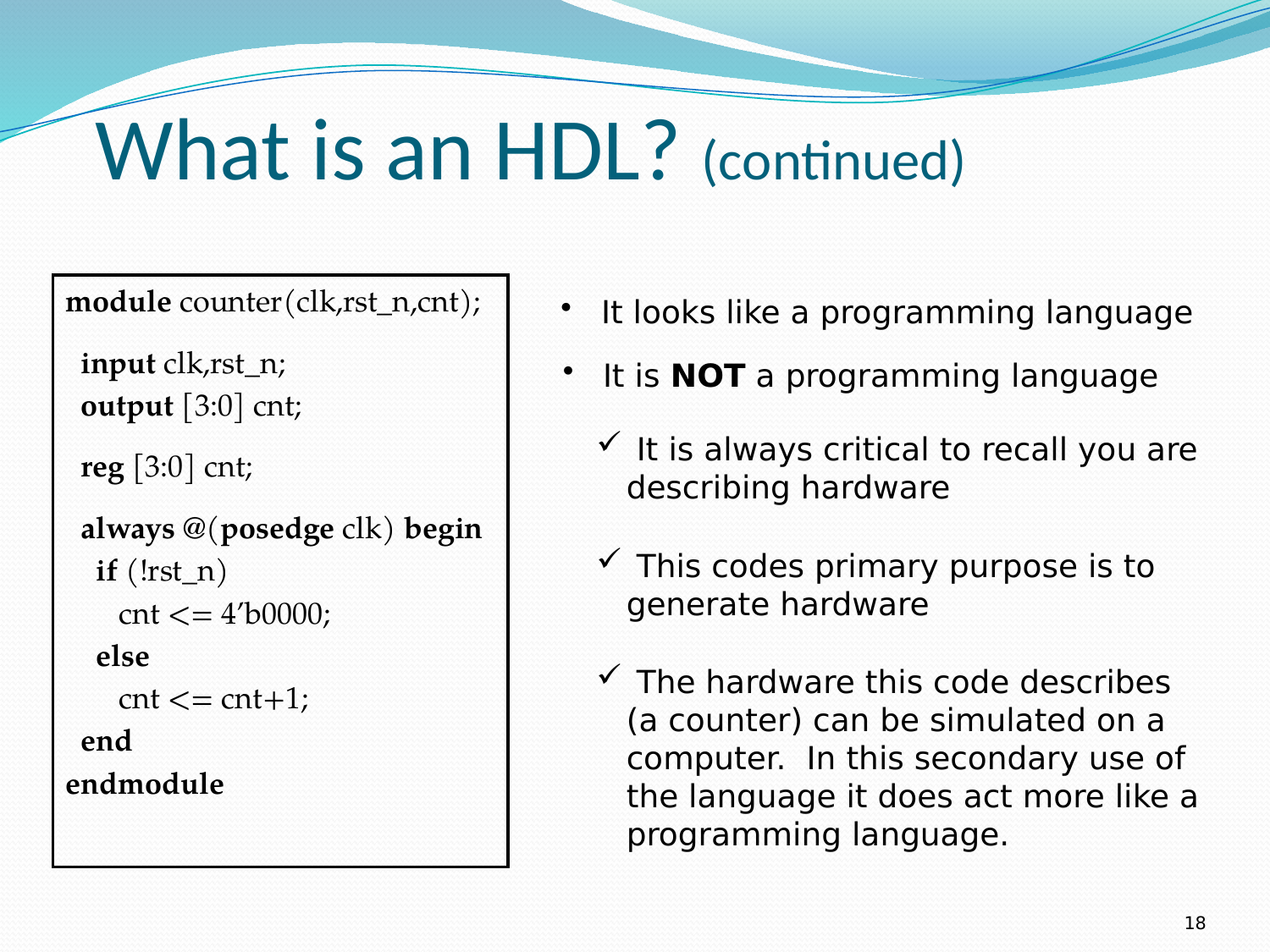

# What is an HDL? (continued)
module counter(clk,rst_n,cnt);

  input clk,rst_n;
  output [3:0] cnt;

  reg [3:0] cnt;

  always @(posedge clk) begin
    if (!rst_n)
       cnt <= 4’b0000;
    else
       cnt <= cnt+1;
  end
endmodule
 It looks like a programming language
 It is NOT a programming language
 It is always critical to recall you are describing hardware
 This codes primary purpose is to generate hardware
 The hardware this code describes (a counter) can be simulated on a computer.  In this secondary use of the language it does act more like a programming language.
18